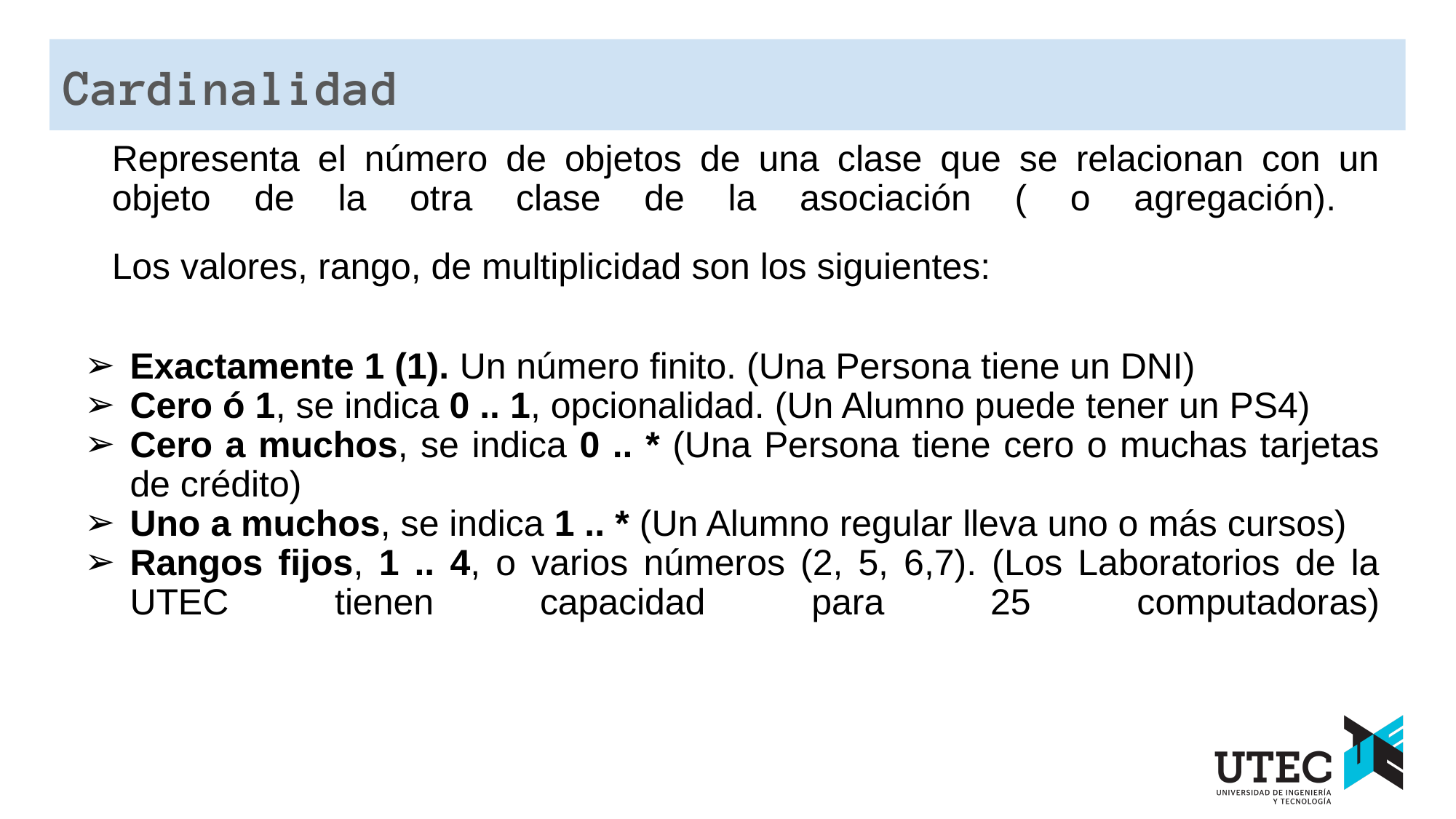

Cardinalidad
Representa el número de objetos de una clase que se relacionan con un objeto de la otra clase de la asociación ( o agregación).
Los valores, rango, de multiplicidad son los siguientes:

Exactamente 1 (1). Un número finito. (Una Persona tiene un DNI)
Cero ó 1, se indica 0 .. 1, opcionalidad. (Un Alumno puede tener un PS4)
Cero a muchos, se indica 0 .. * (Una Persona tiene cero o muchas tarjetas de crédito)
Uno a muchos, se indica 1 .. * (Un Alumno regular lleva uno o más cursos)
Rangos fijos, 1 .. 4, o varios números (2, 5, 6,7). (Los Laboratorios de la UTEC tienen capacidad para 25 computadoras)